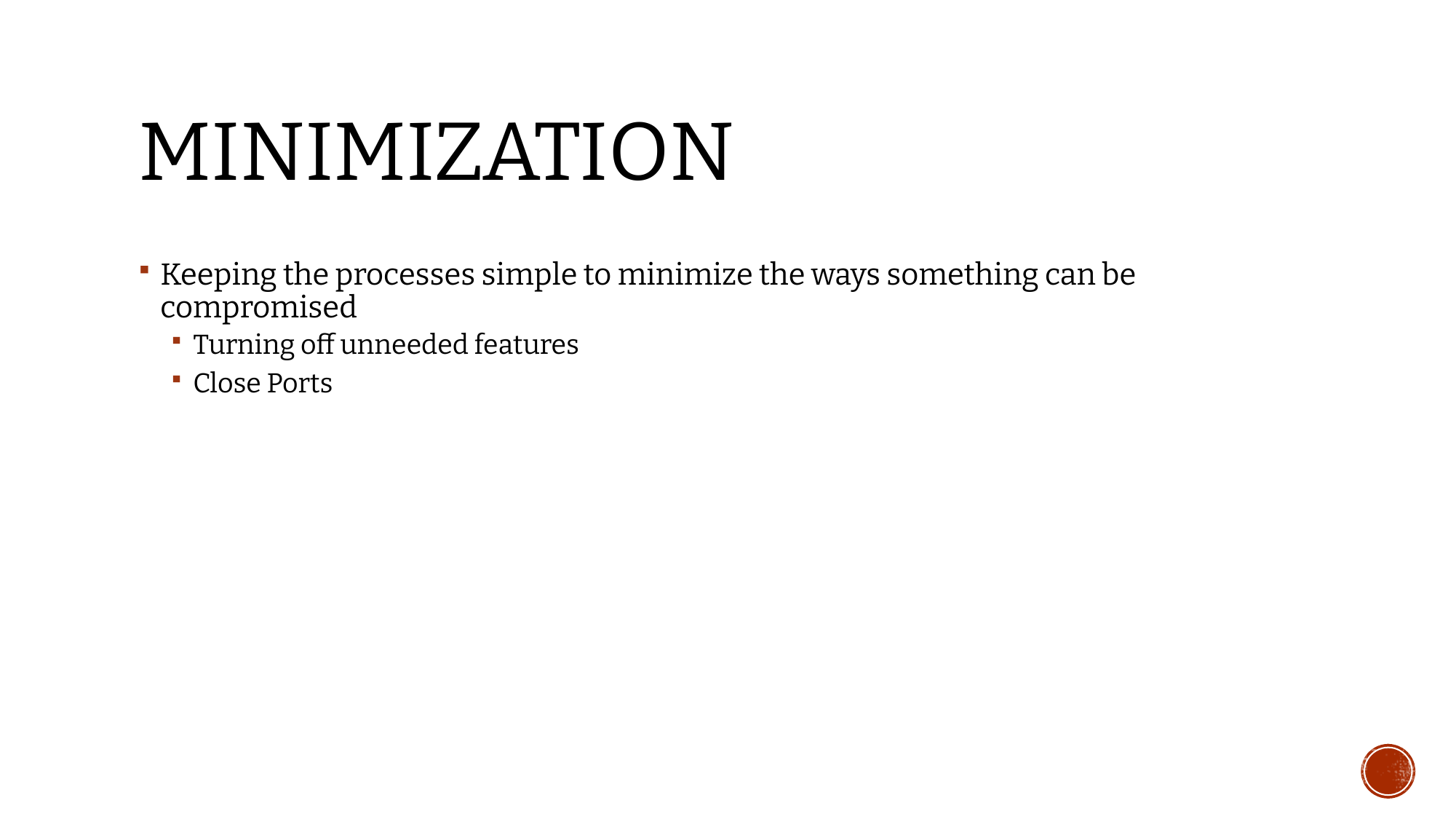

# Minimization
Keeping the processes simple to minimize the ways something can be compromised
Turning off unneeded features
Close Ports